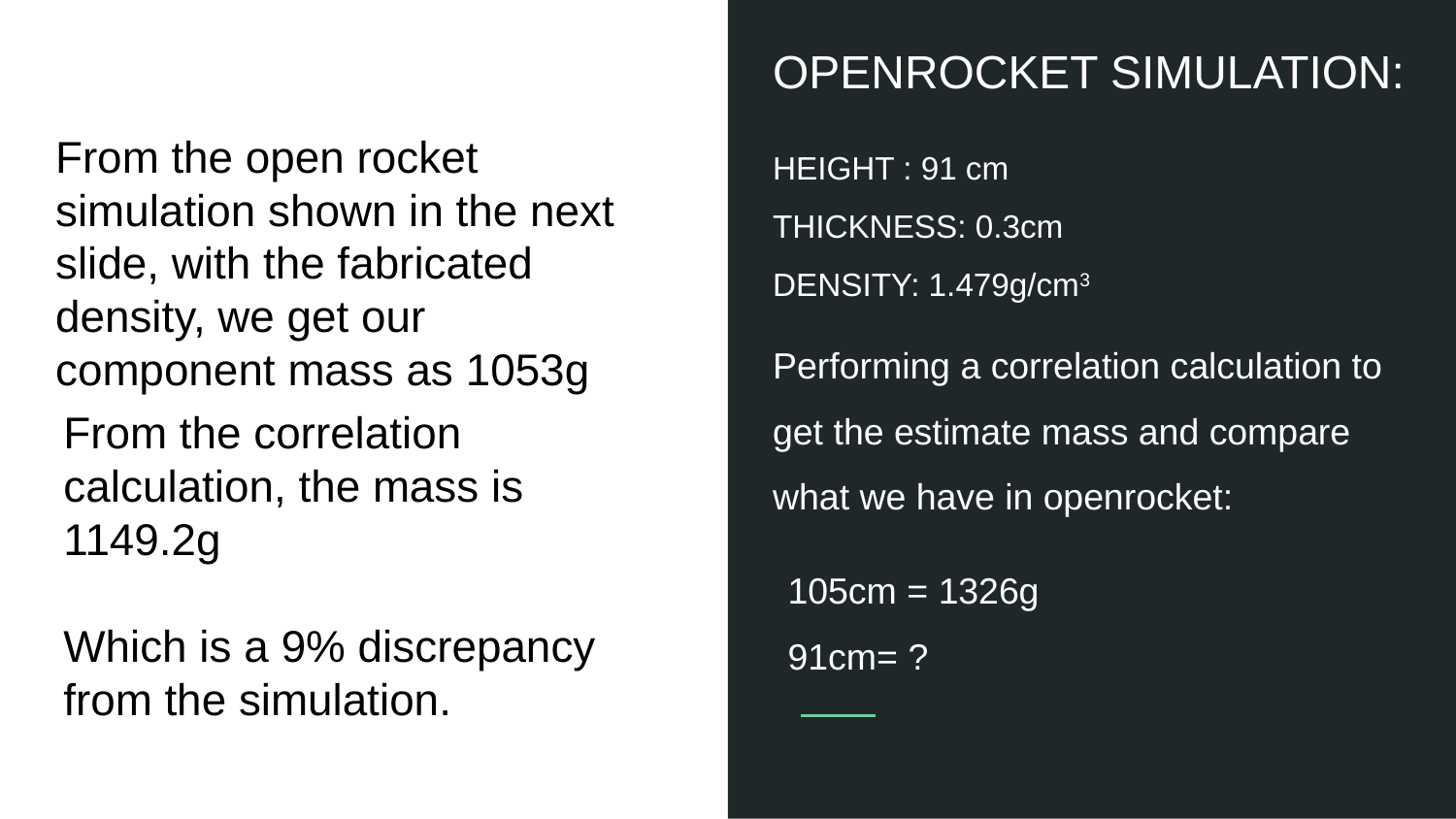

OPENROCKET SIMULATION:
From the open rocket simulation shown in the next slide, with the fabricated density, we get our component mass as 1053g
HEIGHT : 91 cm
THICKNESS: 0.3cm
DENSITY: 1.479g/cm3

Performing a correlation calculation to get the estimate mass and compare what we have in openrocket:
From the correlation calculation, the mass is 1149.2g

Which is a 9% discrepancy from the simulation.
105cm = 1326g
91cm= ?